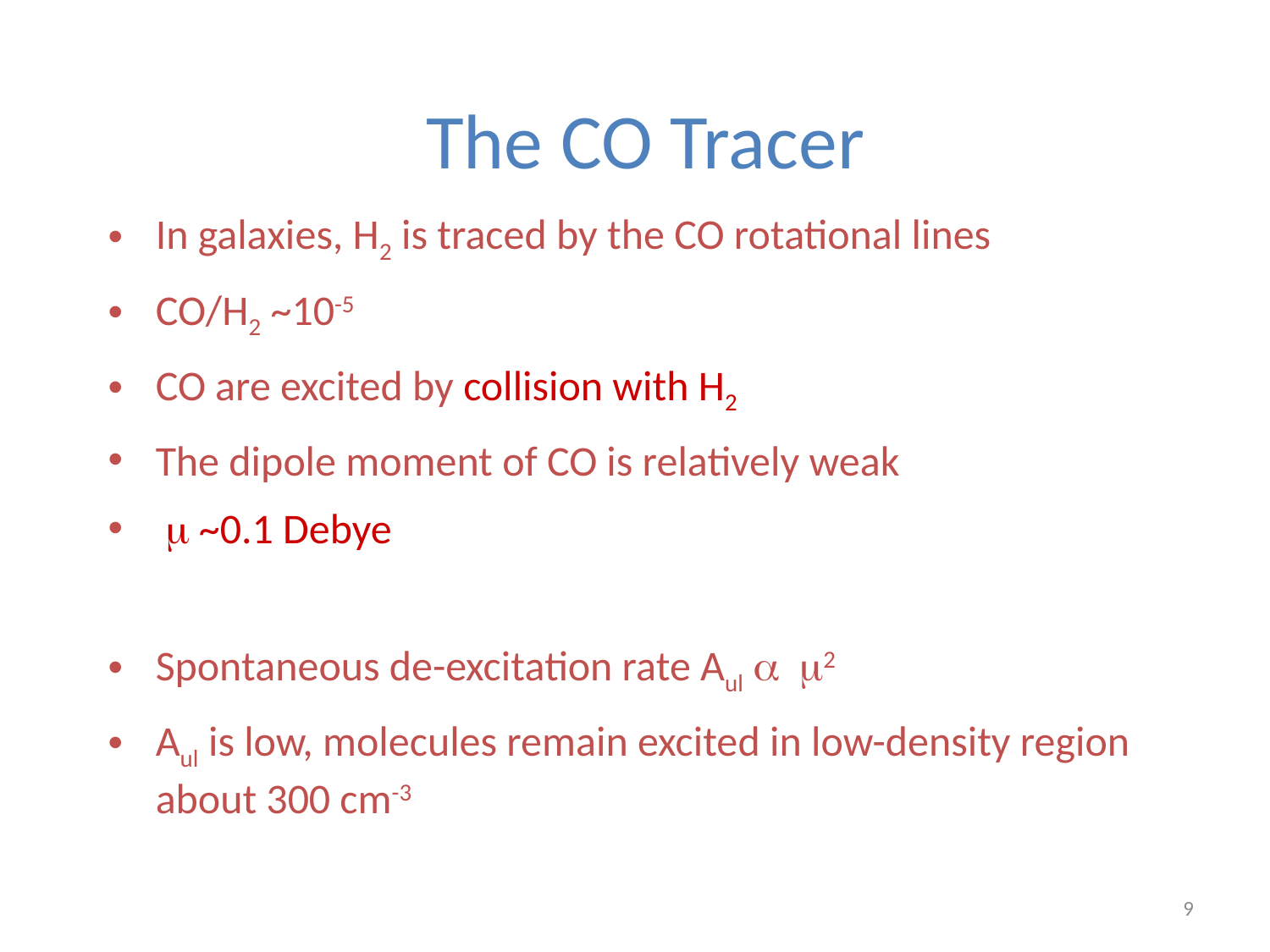

# The CO Tracer
In galaxies, H2 is traced by the CO rotational lines
CO/H2 ~10-5
CO are excited by collision with H2
The dipole moment of CO is relatively weak
 μ ~0.1 Debye

Spontaneous de-excitation rate Aul α  μ2
Aul is low, molecules remain excited in low-density region  about 300 cm-3

9